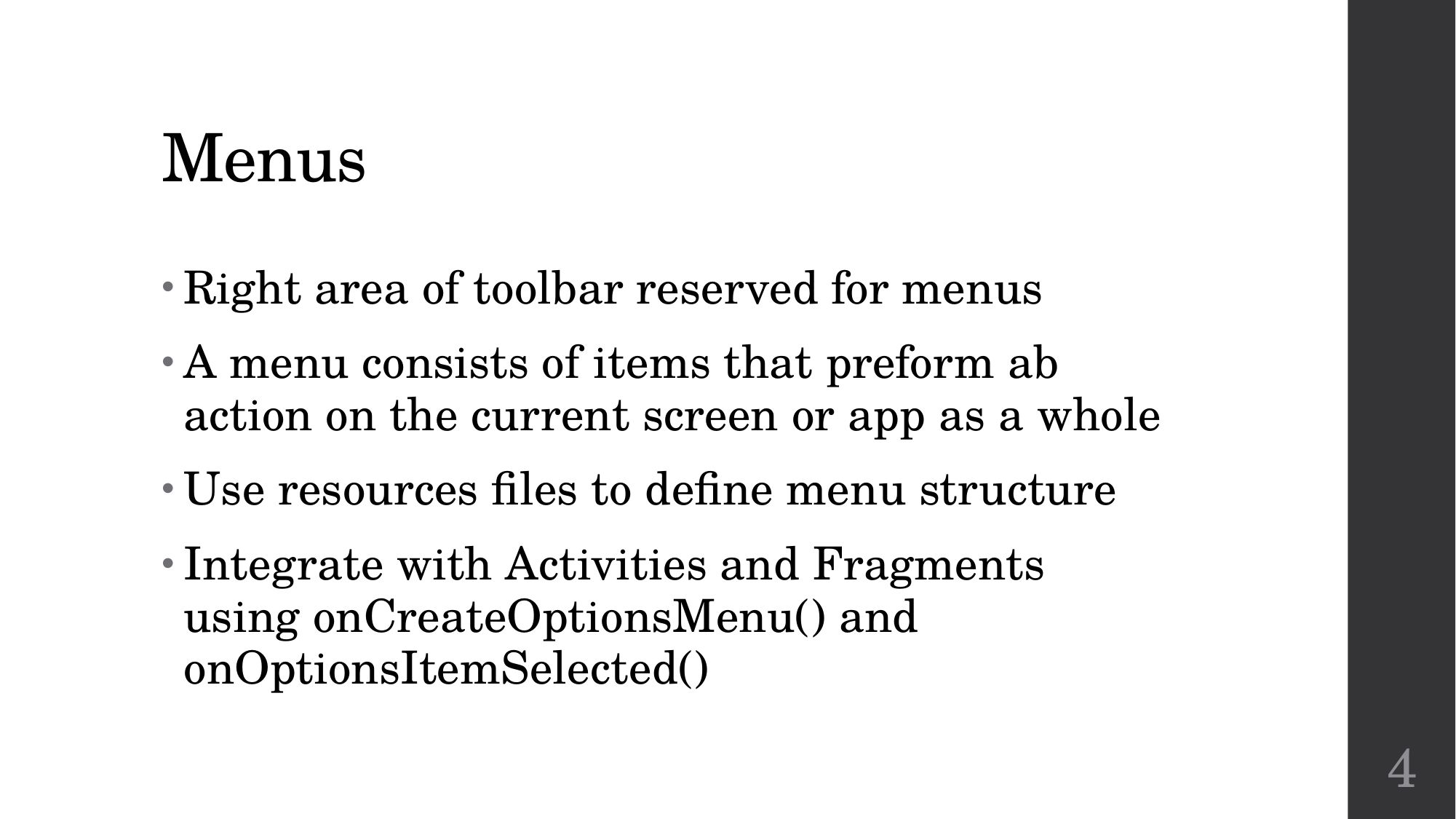

# Menus
Right area of toolbar reserved for menus
A menu consists of items that preform ab action on the current screen or app as a whole
Use resources files to define menu structure
Integrate with Activities and Fragments using onCreateOptionsMenu() and onOptionsItemSelected()
4